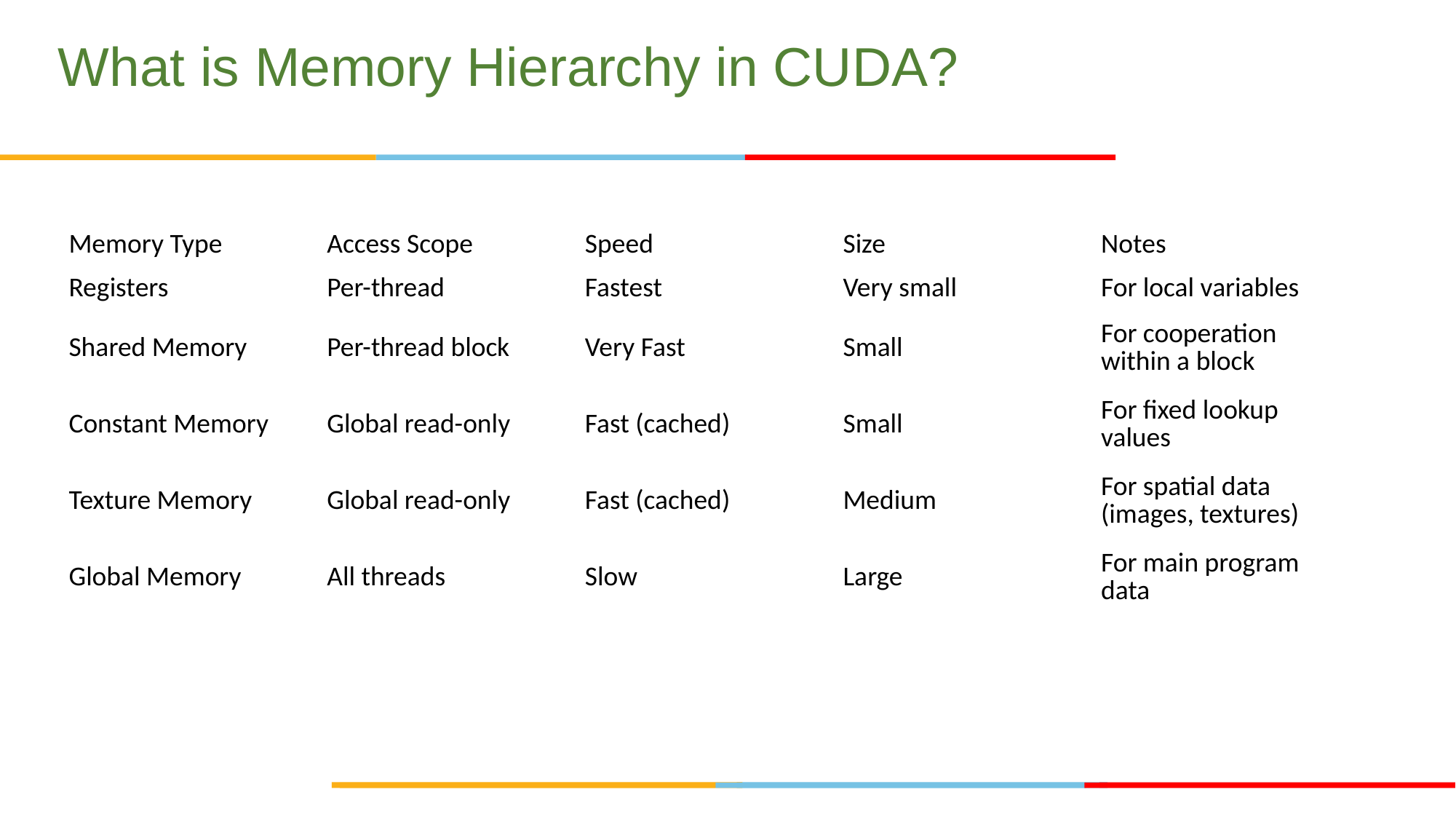

# What is Memory Hierarchy in CUDA?

| Memory Type | Access Scope | Speed | Size | Notes |
| --- | --- | --- | --- | --- |
| Registers | Per-thread | Fastest | Very small | For local variables |
| Shared Memory | Per-thread block | Very Fast | Small | For cooperation within a block |
| Constant Memory | Global read-only | Fast (cached) | Small | For fixed lookup values |
| Texture Memory | Global read-only | Fast (cached) | Medium | For spatial data (images, textures) |
| Global Memory | All threads | Slow | Large | For main program data |